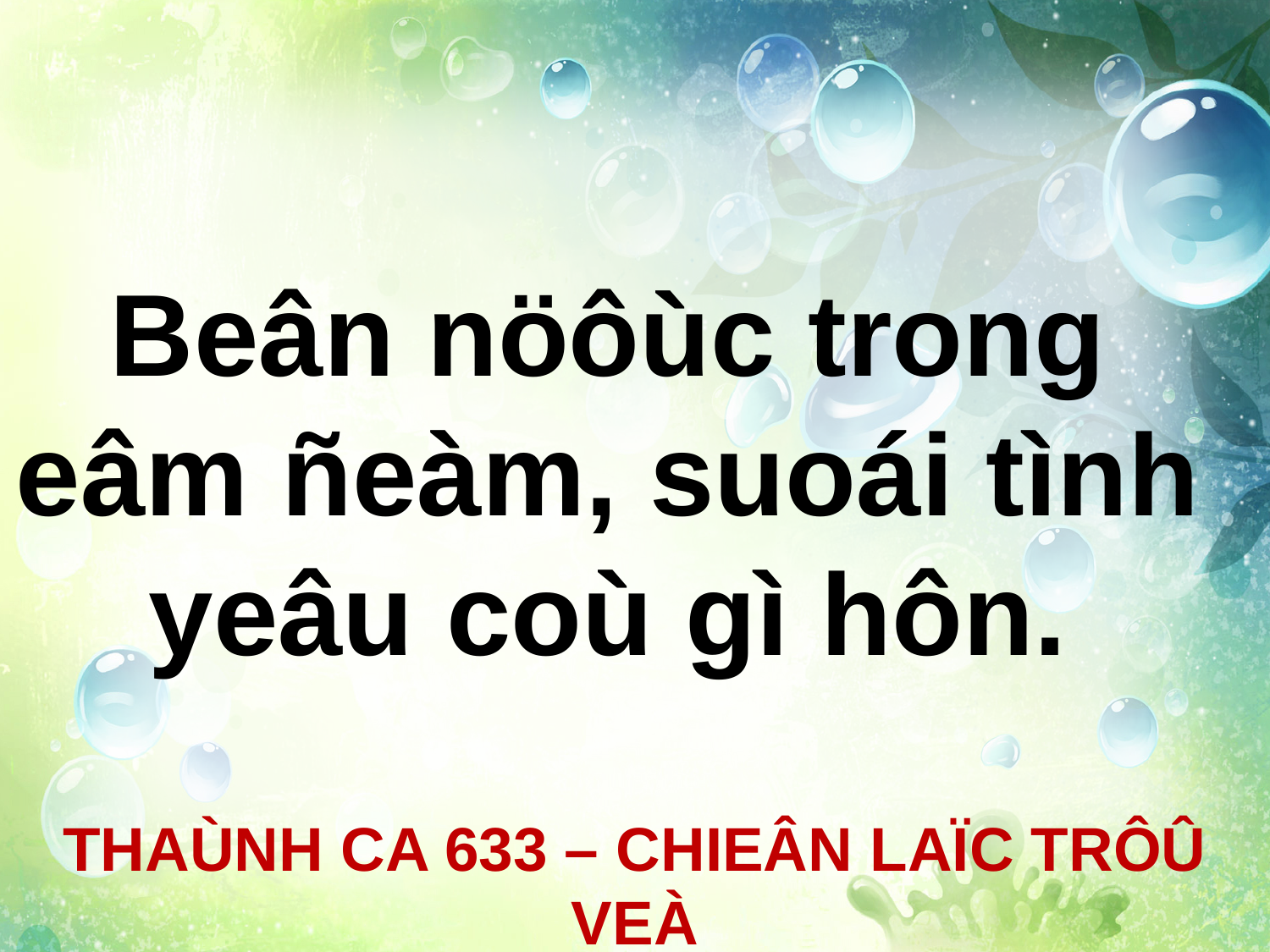

Beân nöôùc trong
eâm ñeàm, suoái tình
yeâu coù gì hôn.
THAÙNH CA 633 – CHIEÂN LAÏC TRÔÛ VEÀ